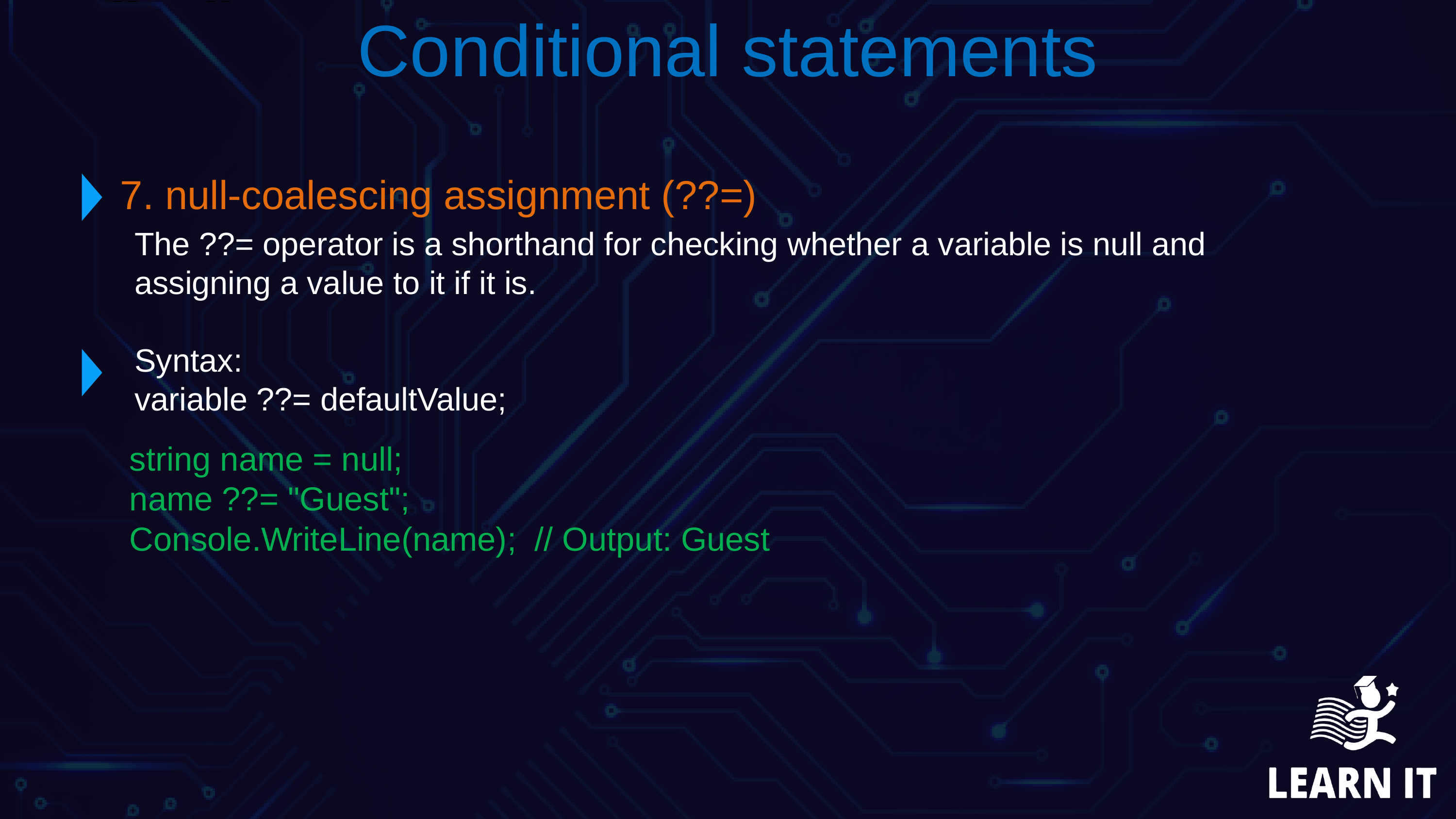

condition ? value_if_true : value_if_false;
Conditional statements
7. null-coalescing assignment (??=)

The ??= operator is a shorthand for checking whether a variable is null and assigning a value to it if it is.

Syntax:
variable ??= defaultValue;

string name = null;
name ??= "Guest";
Console.WriteLine(name);  // Output: Guest